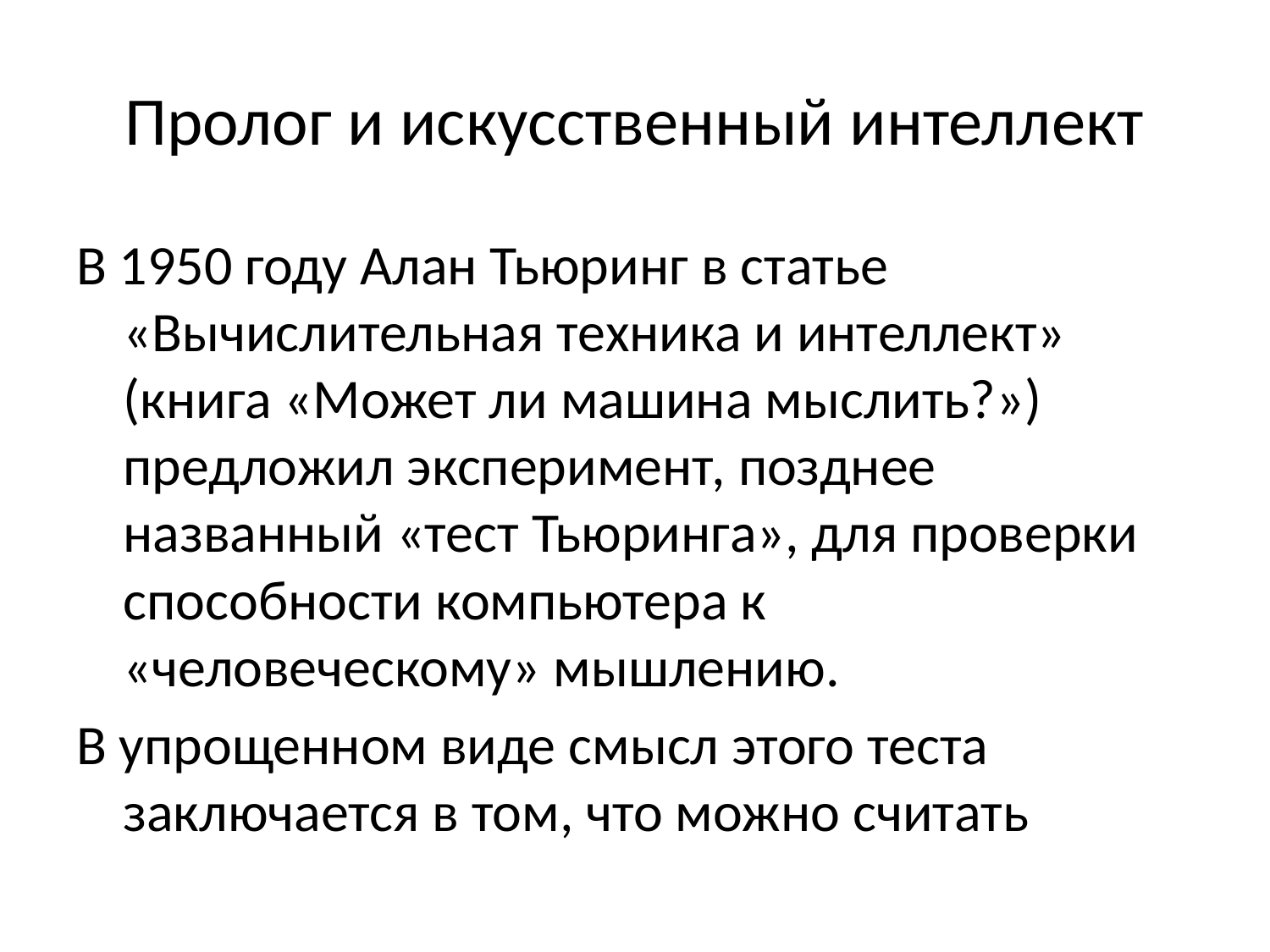

# Пролог и искусственный интеллект
В 1950 году Алан Тьюринг в статье «Вычислительная техника и интеллект» (книга «Может ли машина мыслить?») предложил эксперимент, позднее названный «тест Тьюринга», для проверки способности компьютера к «человеческому» мышлению.
В упрощенном виде смысл этого теста заключается в том, что можно считать